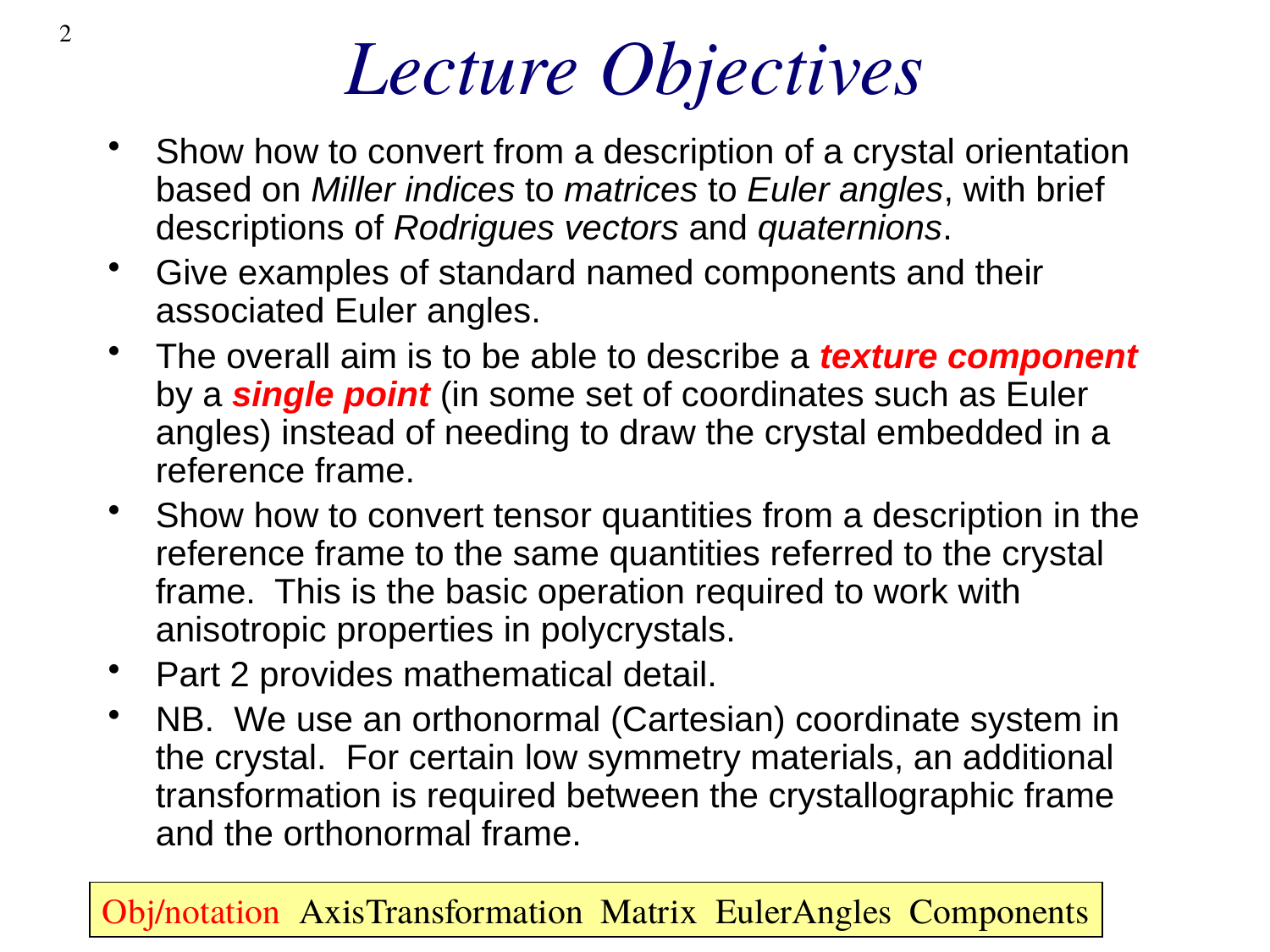

# Lecture Objectives
2
Show how to convert from a description of a crystal orientation based on Miller indices to matrices to Euler angles, with brief descriptions of Rodrigues vectors and quaternions.
Give examples of standard named components and their associated Euler angles.
The overall aim is to be able to describe a texture component by a single point (in some set of coordinates such as Euler angles) instead of needing to draw the crystal embedded in a reference frame.
Show how to convert tensor quantities from a description in the reference frame to the same quantities referred to the crystal frame.  This is the basic operation required to work with anisotropic properties in polycrystals.
Part 2 provides mathematical detail.
NB.  We use an orthonormal (Cartesian) coordinate system in the crystal.  For certain low symmetry materials, an additional transformation is required between the crystallographic frame and the orthonormal frame.
Obj/notation  AxisTransformation  Matrix  EulerAngles  Components